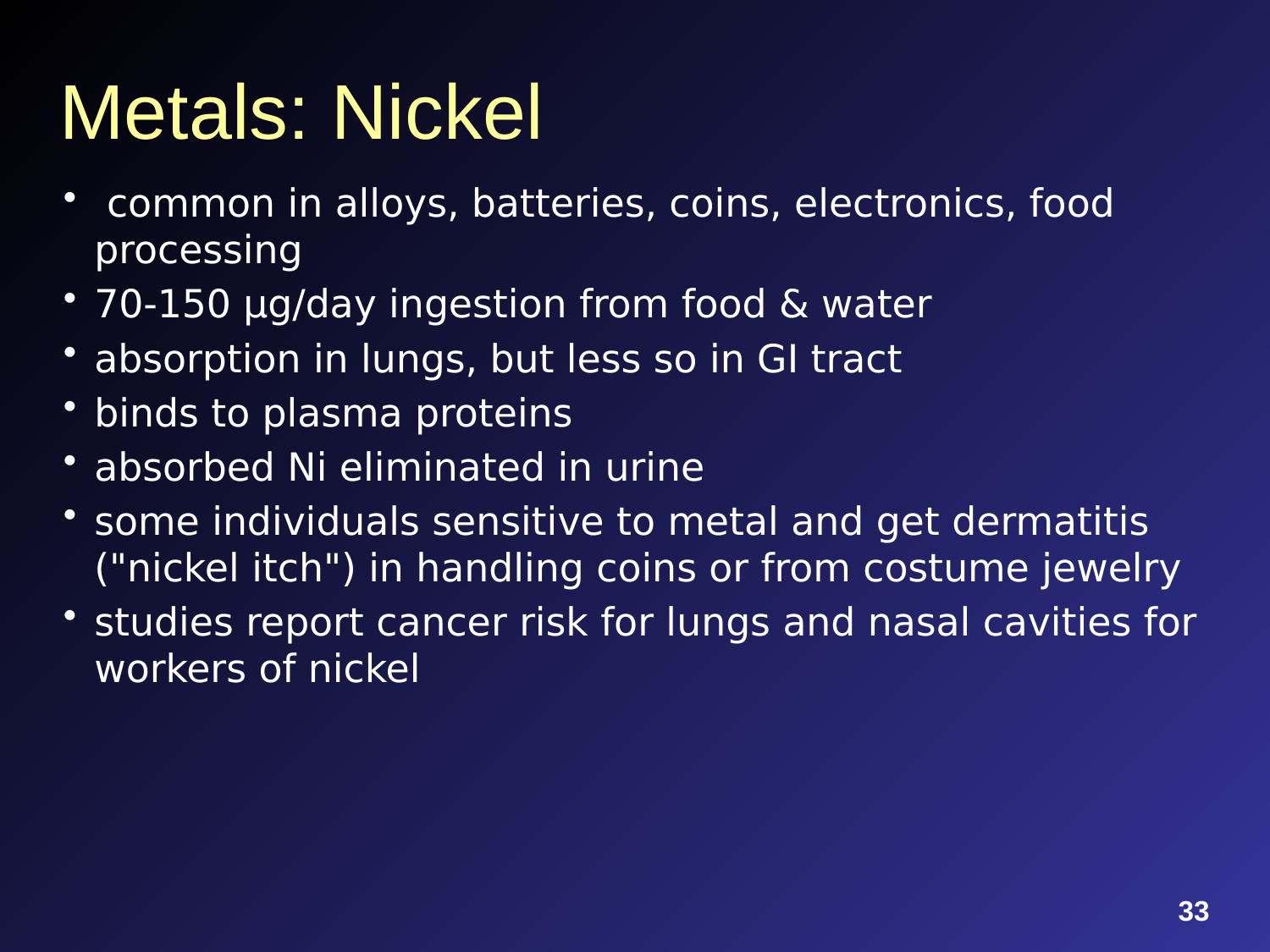

# Metals: Nickel
 common in alloys, batteries, coins, electronics, food processing
70-150 µg/day ingestion from food & water
absorption in lungs, but less so in GI tract
binds to plasma proteins
absorbed Ni eliminated in urine
some individuals sensitive to metal and get dermatitis ("nickel itch") in handling coins or from costume jewelry
studies report cancer risk for lungs and nasal cavities for workers of nickel
33